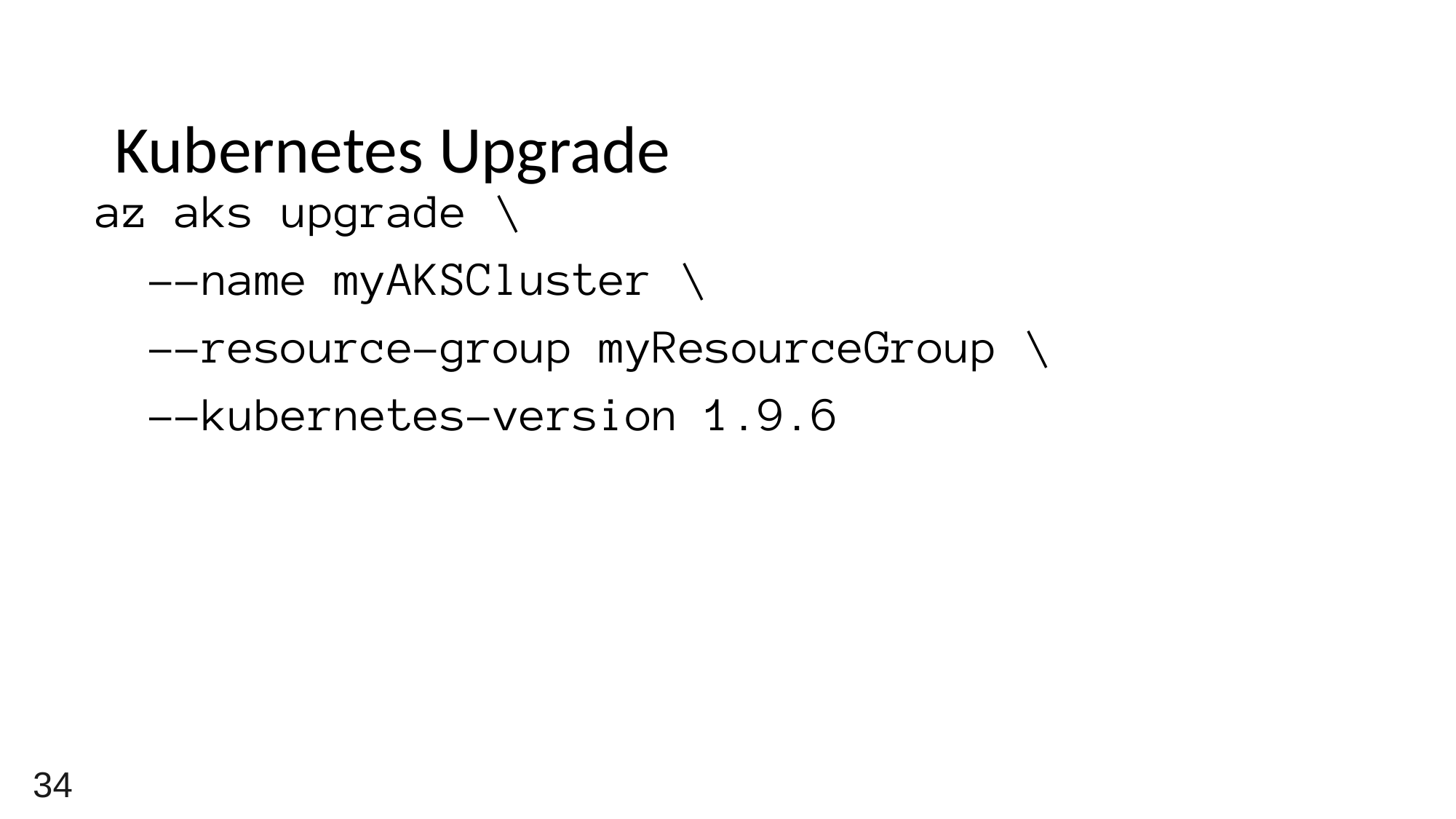

# Kubernetes Upgrade
az aks upgrade \
  --name myAKSCluster \
  --resource-group myResourceGroup \
  --kubernetes-version 1.9.6
34